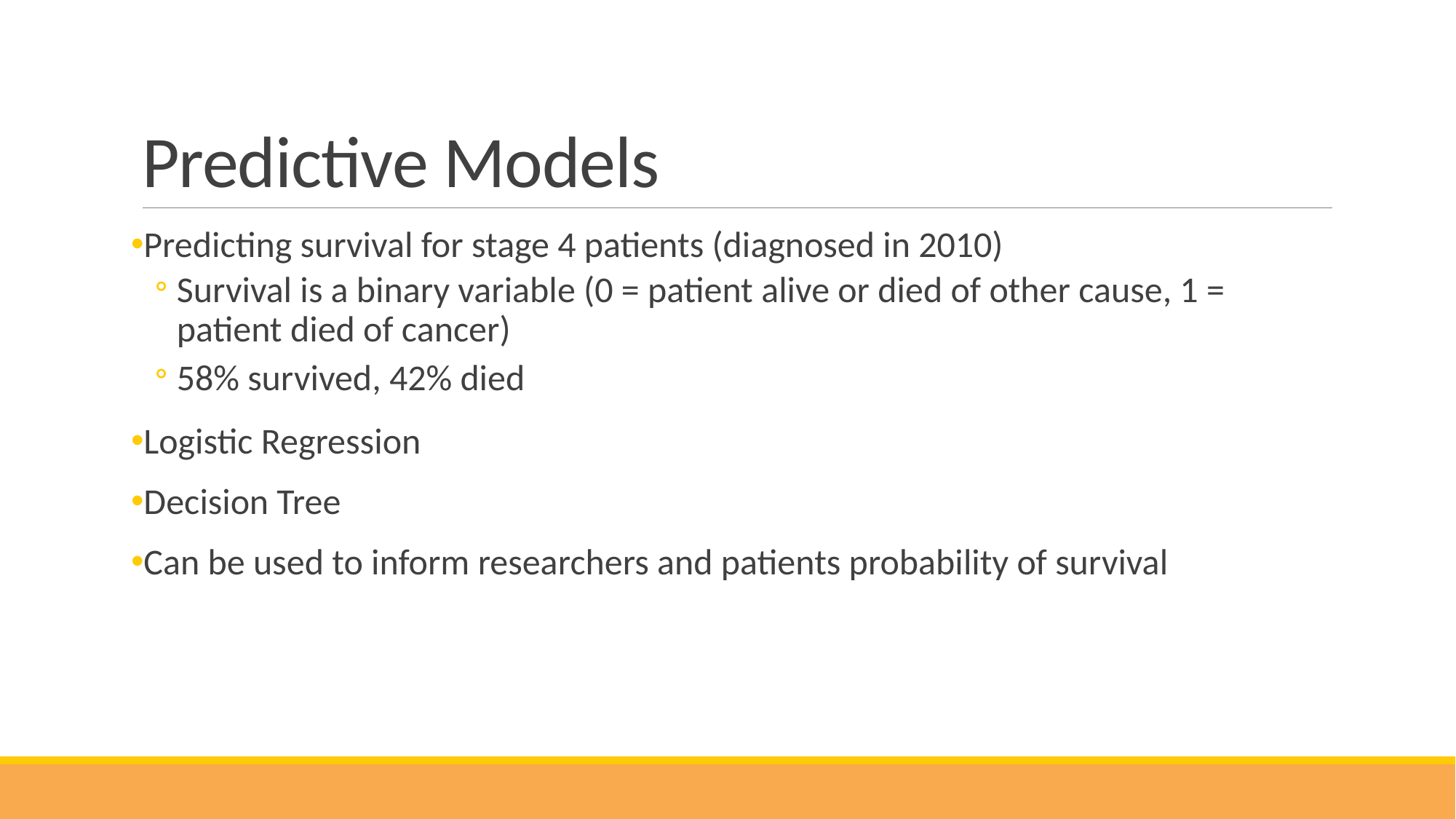

# Predictive Models
Predicting survival for stage 4 patients (diagnosed in 2010)
Survival is a binary variable (0 = patient alive or died of other cause, 1 = patient died of cancer)
58% survived, 42% died
Logistic Regression
Decision Tree
Can be used to inform researchers and patients probability of survival